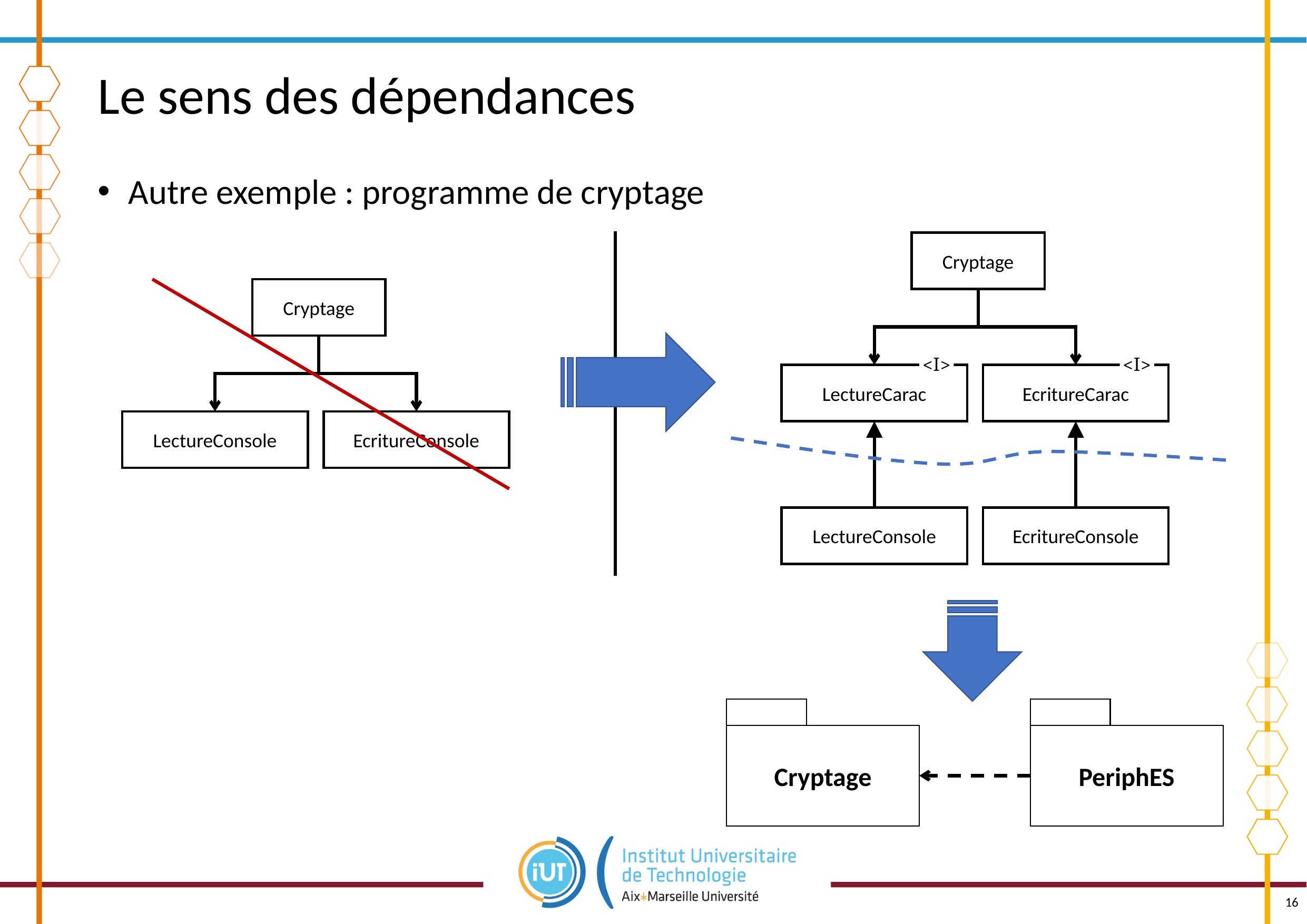

# Le sens des dépendances
Autre exemple : programme de cryptage
Cryptage
Cryptage

<I>
<I>
LectureCarac
EcritureCarac
LectureConsole
EcritureConsole

LectureConsole
EcritureConsole

Cryptage
PeriphES
16